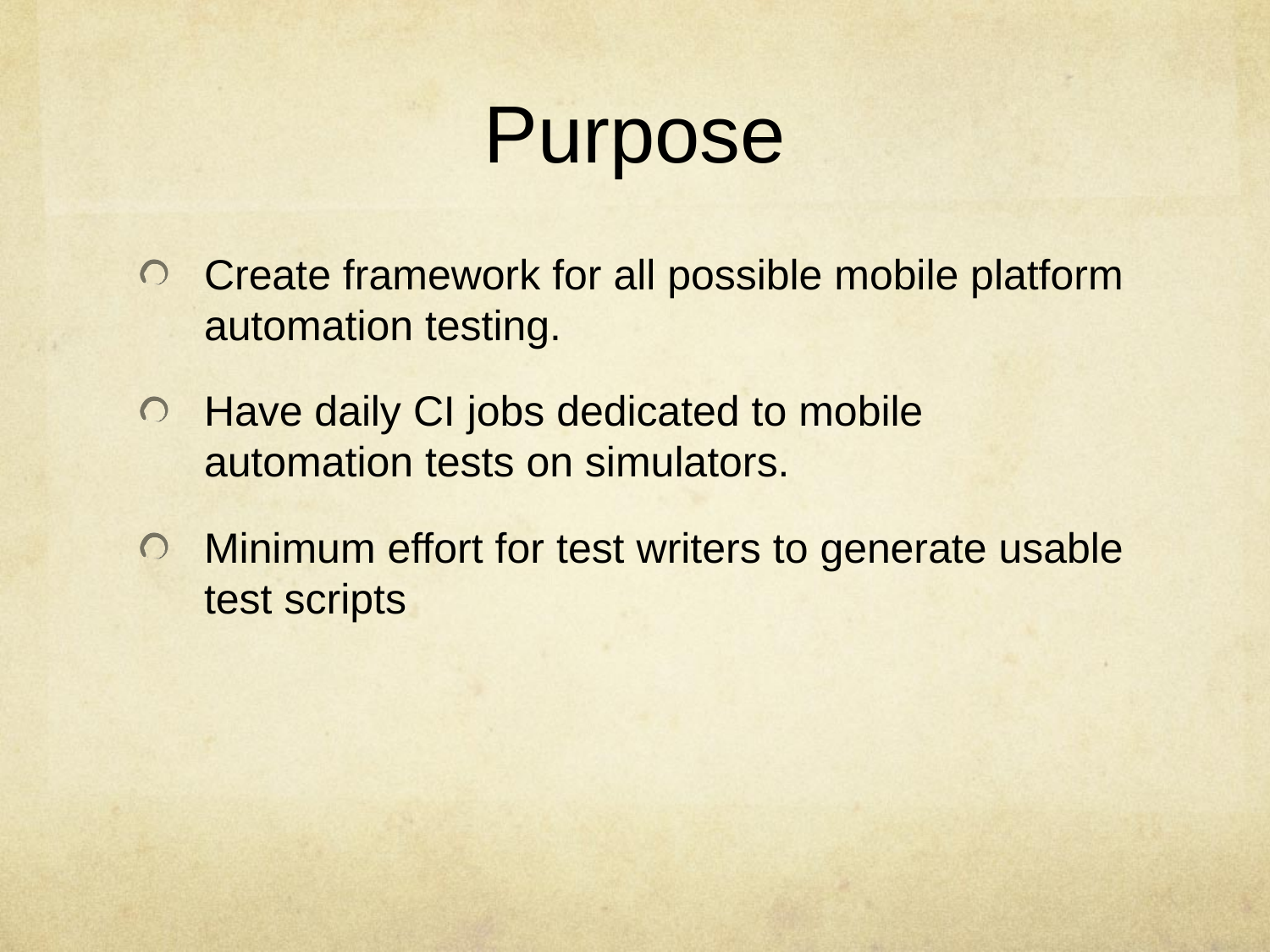

# Purpose
Create framework for all possible mobile platform automation testing.
Have daily CI jobs dedicated to mobile automation tests on simulators.
Minimum effort for test writers to generate usable test scripts